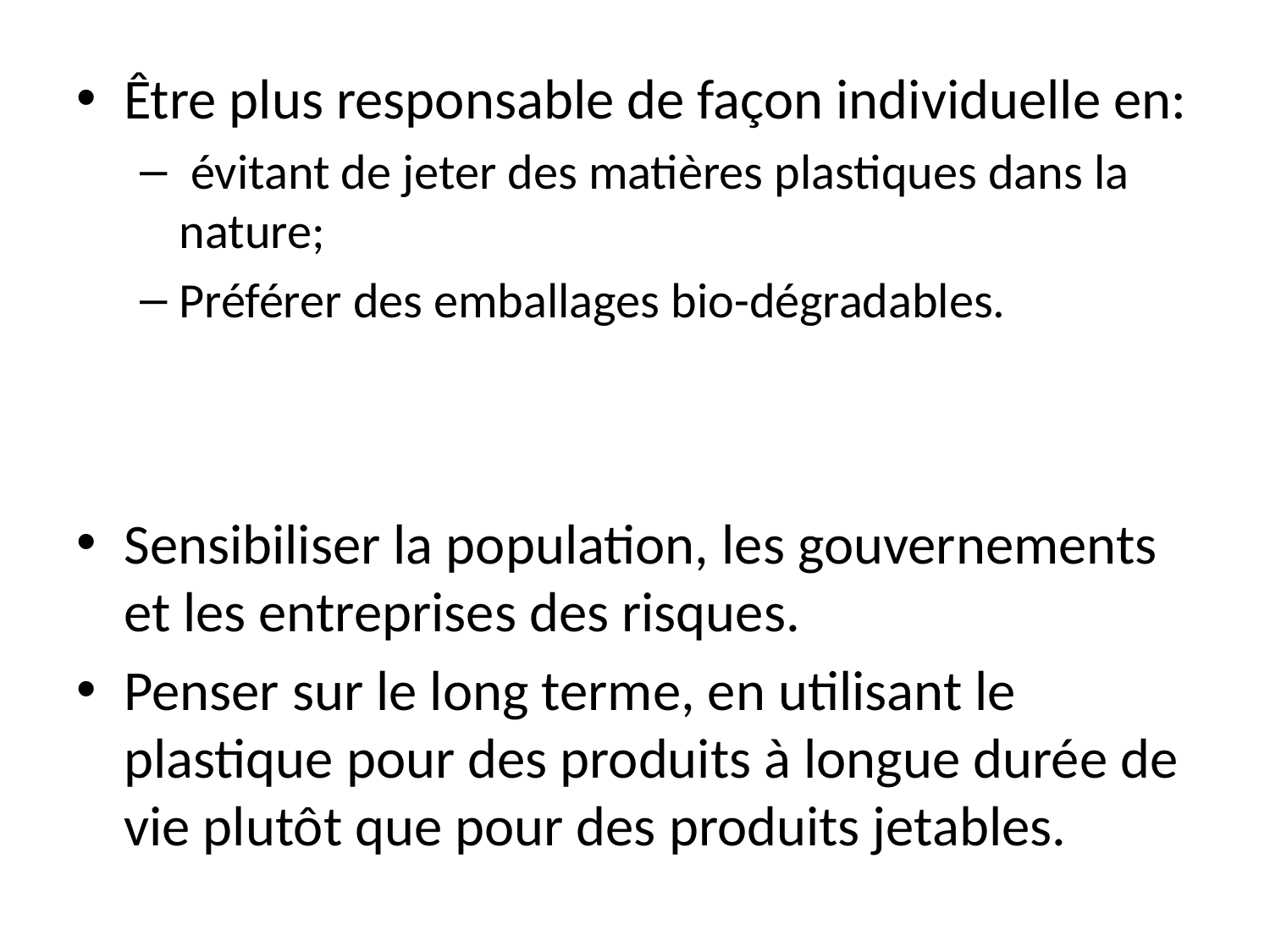

Être plus responsable de façon individuelle en:
 évitant de jeter des matières plastiques dans la nature;
Préférer des emballages bio-dégradables.

Sensibiliser la population, les gouvernements et les entreprises des risques.
Penser sur le long terme, en utilisant le plastique pour des produits à longue durée de vie plutôt que pour des produits jetables.